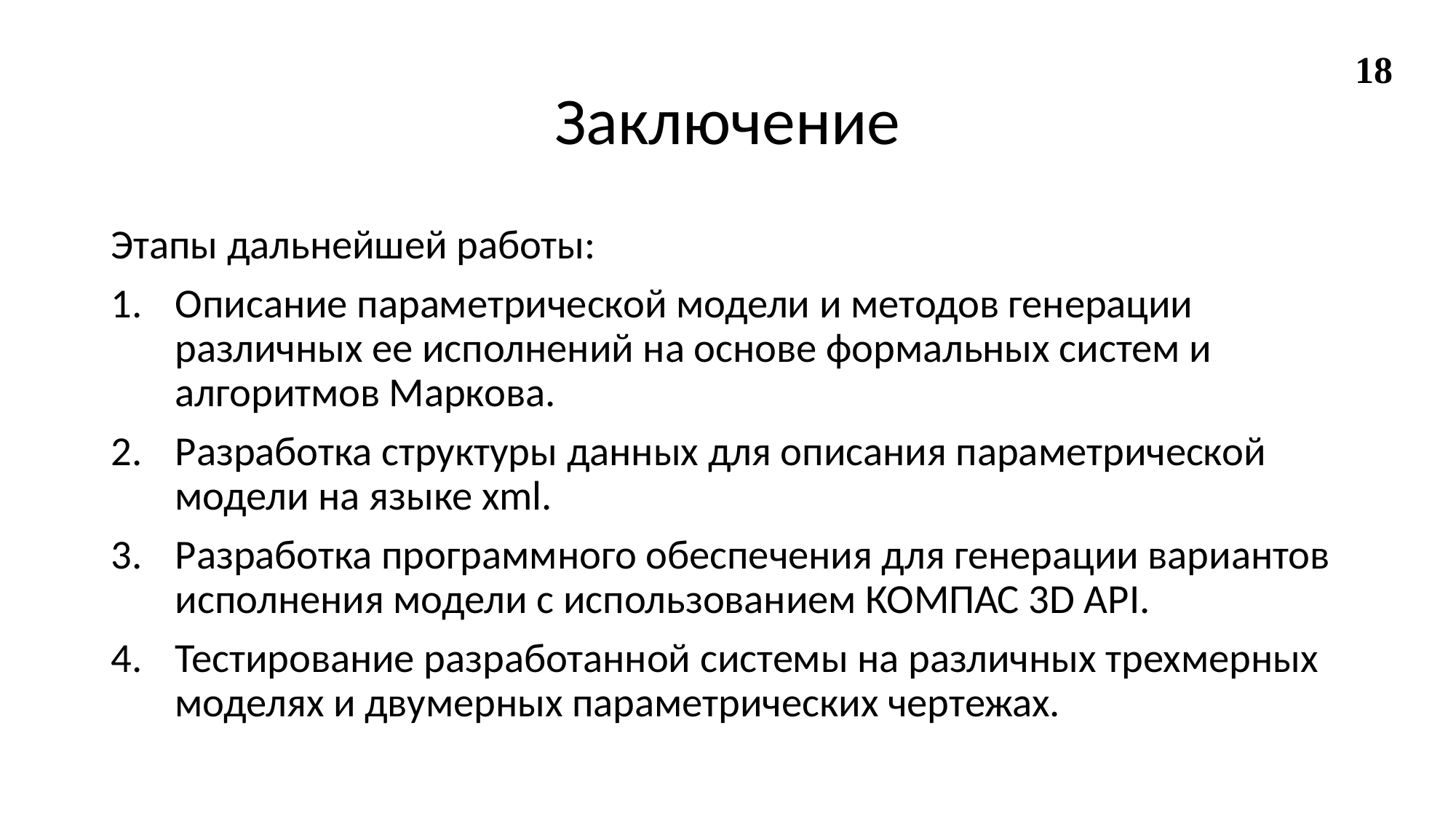

# Заключение
18
Этапы дальнейшей работы:
Описание параметрической модели и методов генерации различных ее исполнений на основе формальных систем и алгоритмов Маркова.
Разработка структуры данных для описания параметрической модели на языке xml.
Разработка программного обеспечения для генерации вариантов исполнения модели с использованием КОМПАС 3D API.
Тестирование разработанной системы на различных трехмерных моделях и двумерных параметрических чертежах.